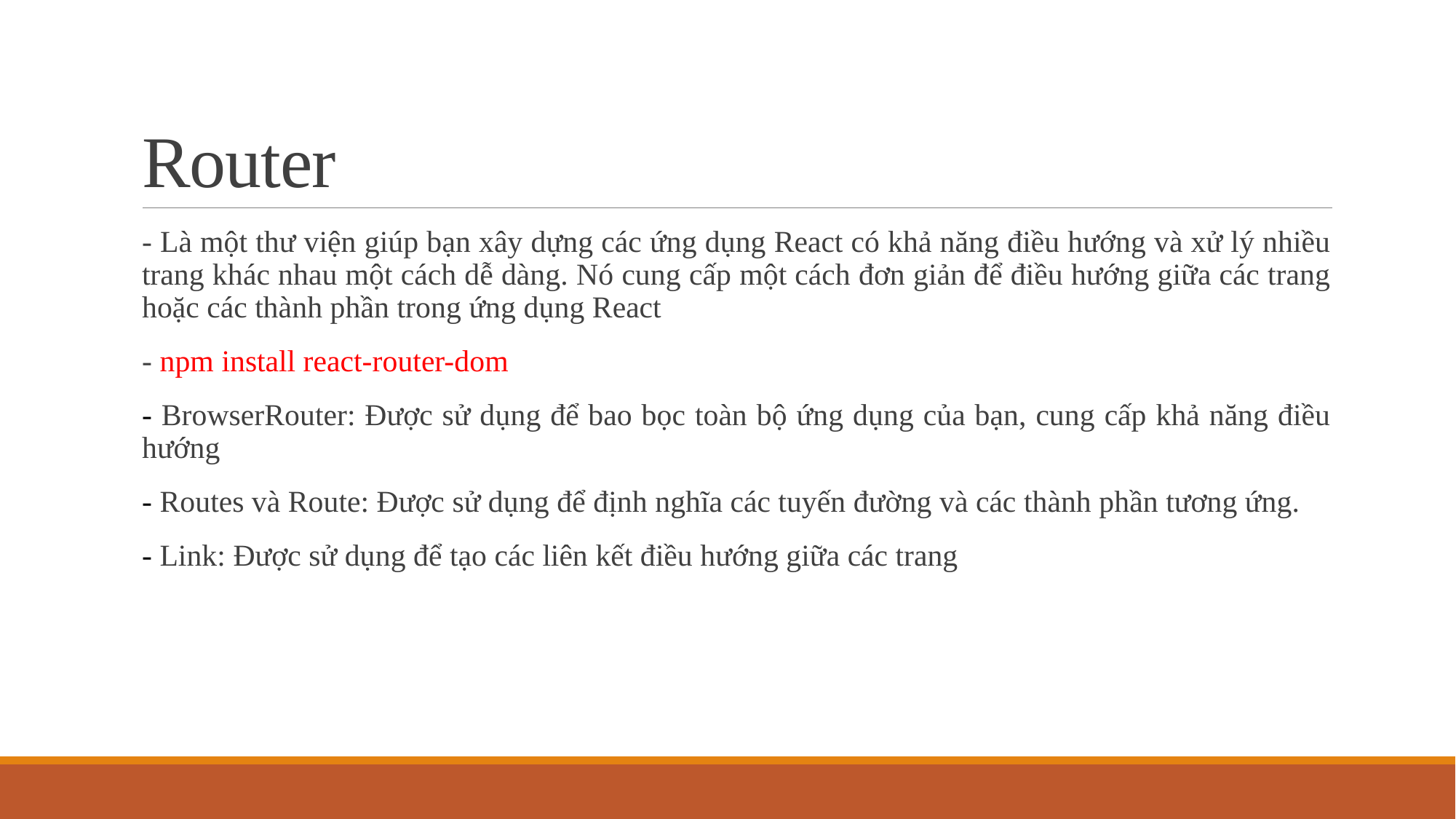

# Router
- Là một thư viện giúp bạn xây dựng các ứng dụng React có khả năng điều hướng và xử lý nhiều trang khác nhau một cách dễ dàng. Nó cung cấp một cách đơn giản để điều hướng giữa các trang hoặc các thành phần trong ứng dụng React
- npm install react-router-dom
- BrowserRouter: Được sử dụng để bao bọc toàn bộ ứng dụng của bạn, cung cấp khả năng điều hướng
- Routes và Route: Được sử dụng để định nghĩa các tuyến đường và các thành phần tương ứng.
- Link: Được sử dụng để tạo các liên kết điều hướng giữa các trang